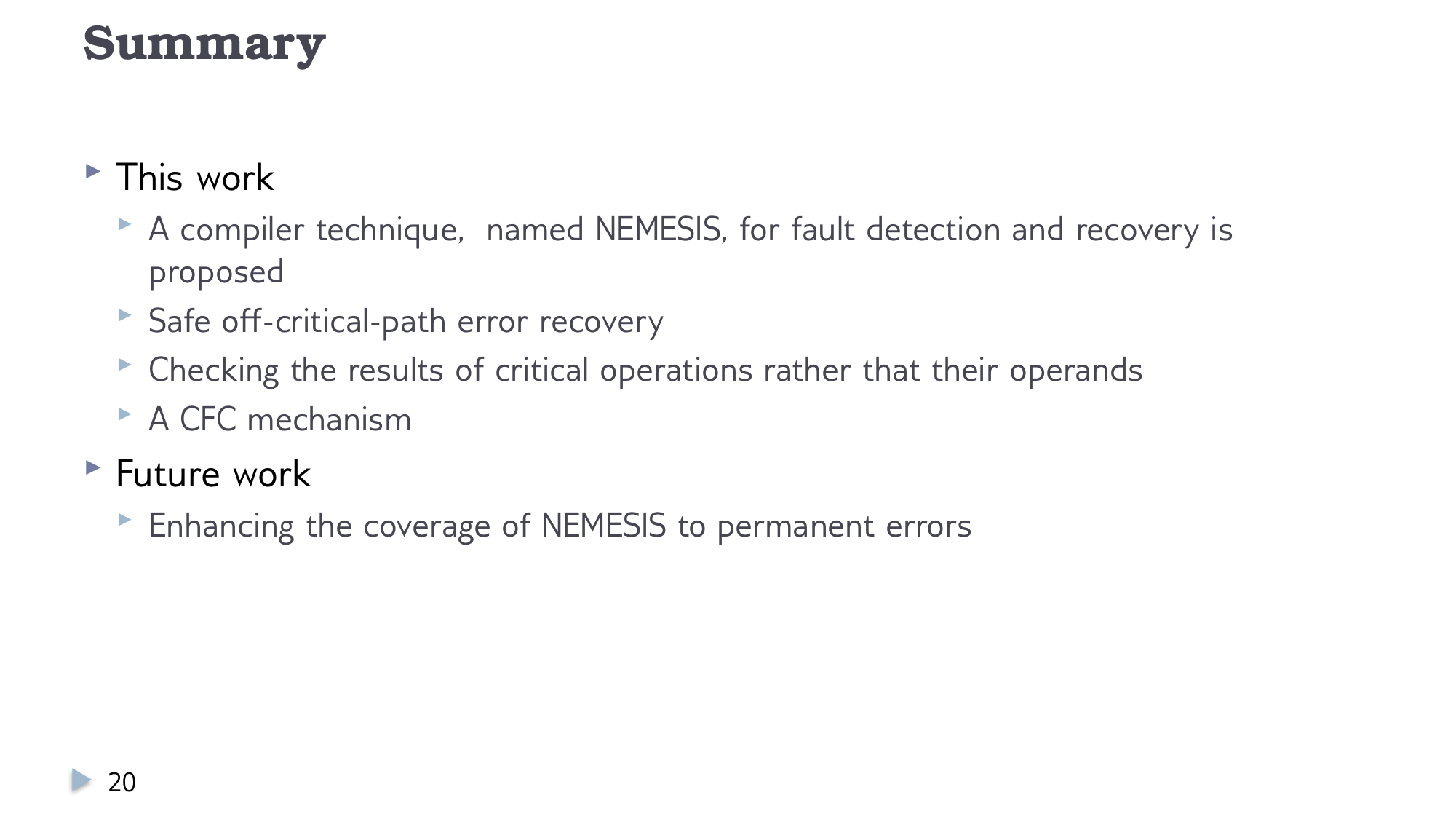

# Summary
This work
A compiler technique,  named NEMESIS, for fault detection and recovery is proposed
Safe off-critical-path error recovery
Checking the results of critical operations rather that their operands
A CFC mechanism
Future work
Enhancing the coverage of NEMESIS to permanent errors

20